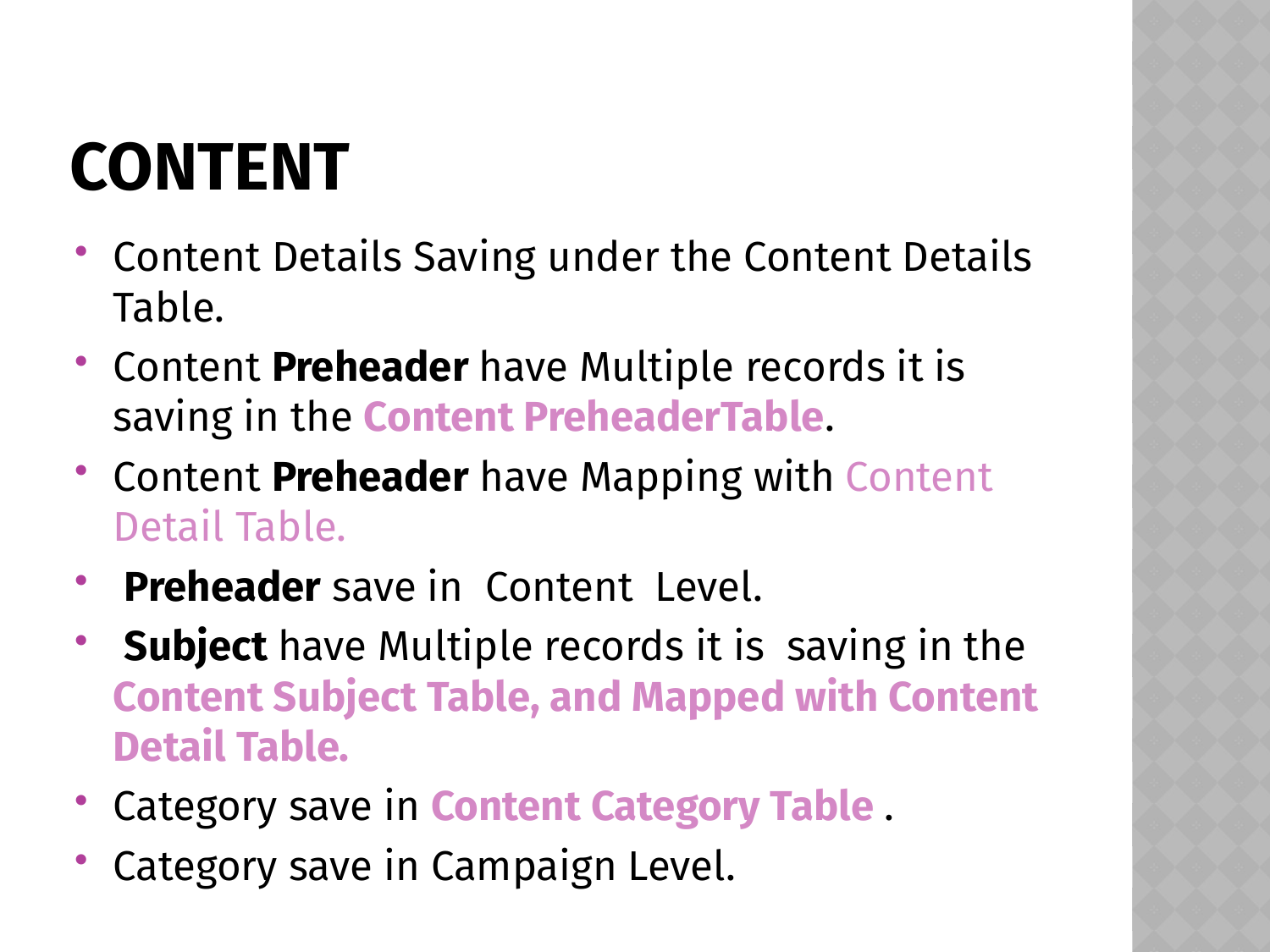

# Content
Content Details Saving under the Content Details Table.
Content Preheader have Multiple records it is saving in the Content PreheaderTable.
Content Preheader have Mapping with Content Detail Table.
 Preheader save in  Content  Level.
 Subject have Multiple records it is  saving in the Content Subject Table, and Mapped with Content Detail Table.
Category save in Content Category Table .
Category save in Campaign Level.